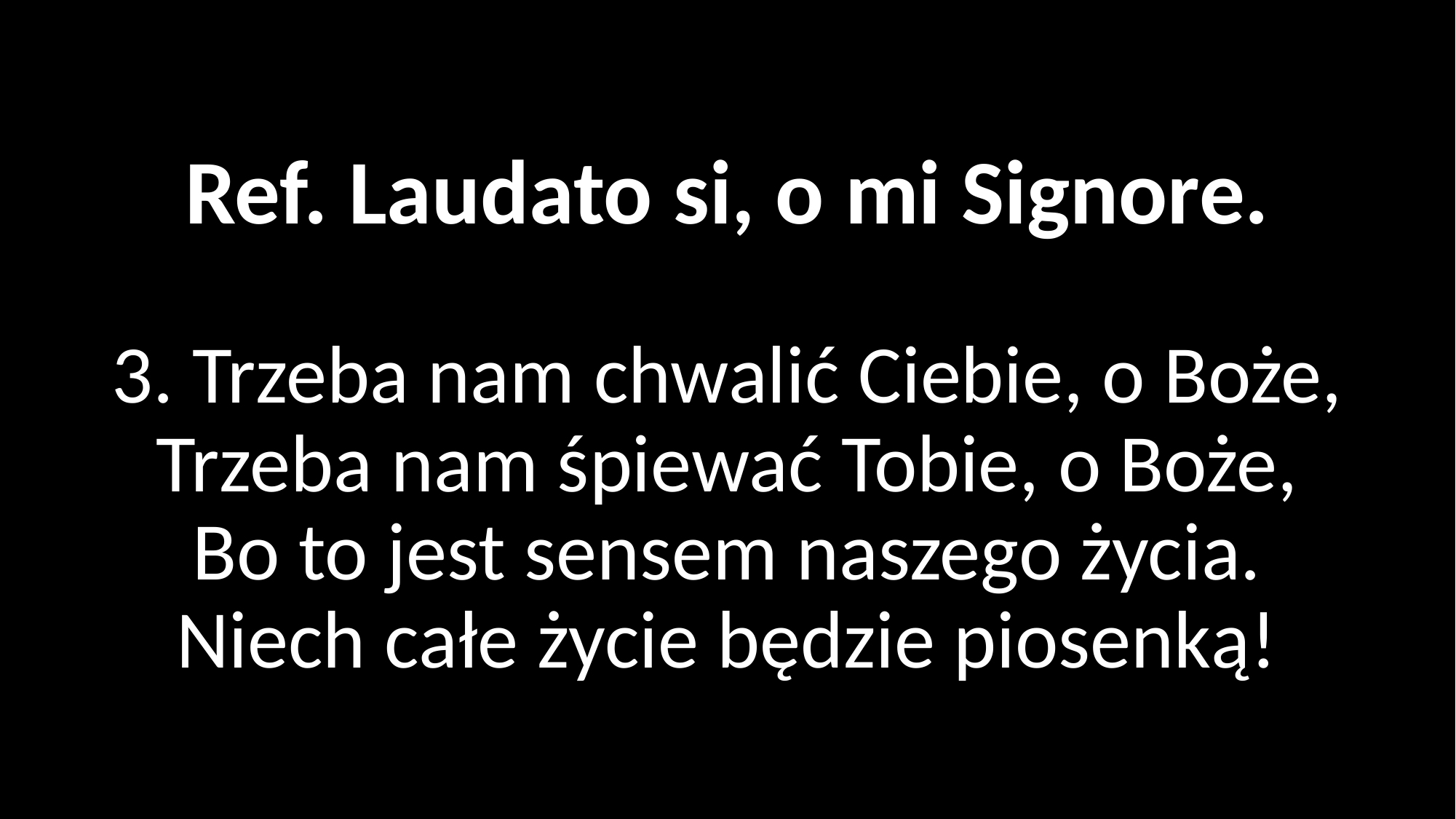

# Ref. Laudato si, o mi Signore. 3. Trzeba nam chwalić Ciebie, o Boże, Trzeba nam śpiewać Tobie, o Boże, Bo to jest sensem naszego życia. Niech całe życie będzie piosenką!